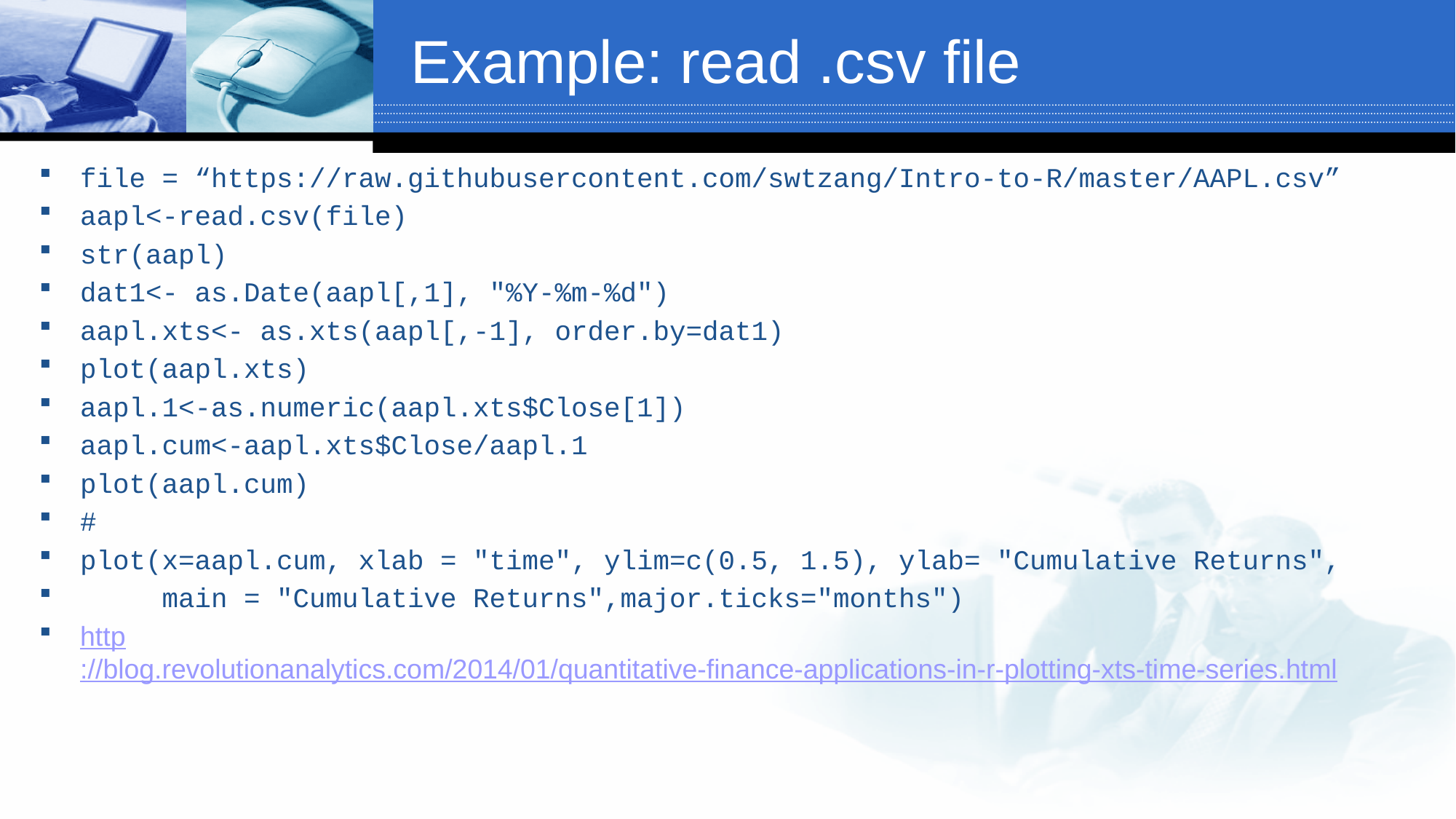

# Example: read .csv file
file = “https://raw.githubusercontent.com/swtzang/Intro-to-R/master/AAPL.csv”
aapl<-read.csv(file)
str(aapl)
dat1<- as.Date(aapl[,1], "%Y-%m-%d")
aapl.xts<- as.xts(aapl[,-1], order.by=dat1)
plot(aapl.xts)
aapl.1<-as.numeric(aapl.xts$Close[1])
aapl.cum<-aapl.xts$Close/aapl.1
plot(aapl.cum)
#
plot(x=aapl.cum, xlab = "time", ylim=c(0.5, 1.5), ylab= "Cumulative Returns",
     main = "Cumulative Returns",major.ticks="months")
http://blog.revolutionanalytics.com/2014/01/quantitative-finance-applications-in-r-plotting-xts-time-series.html